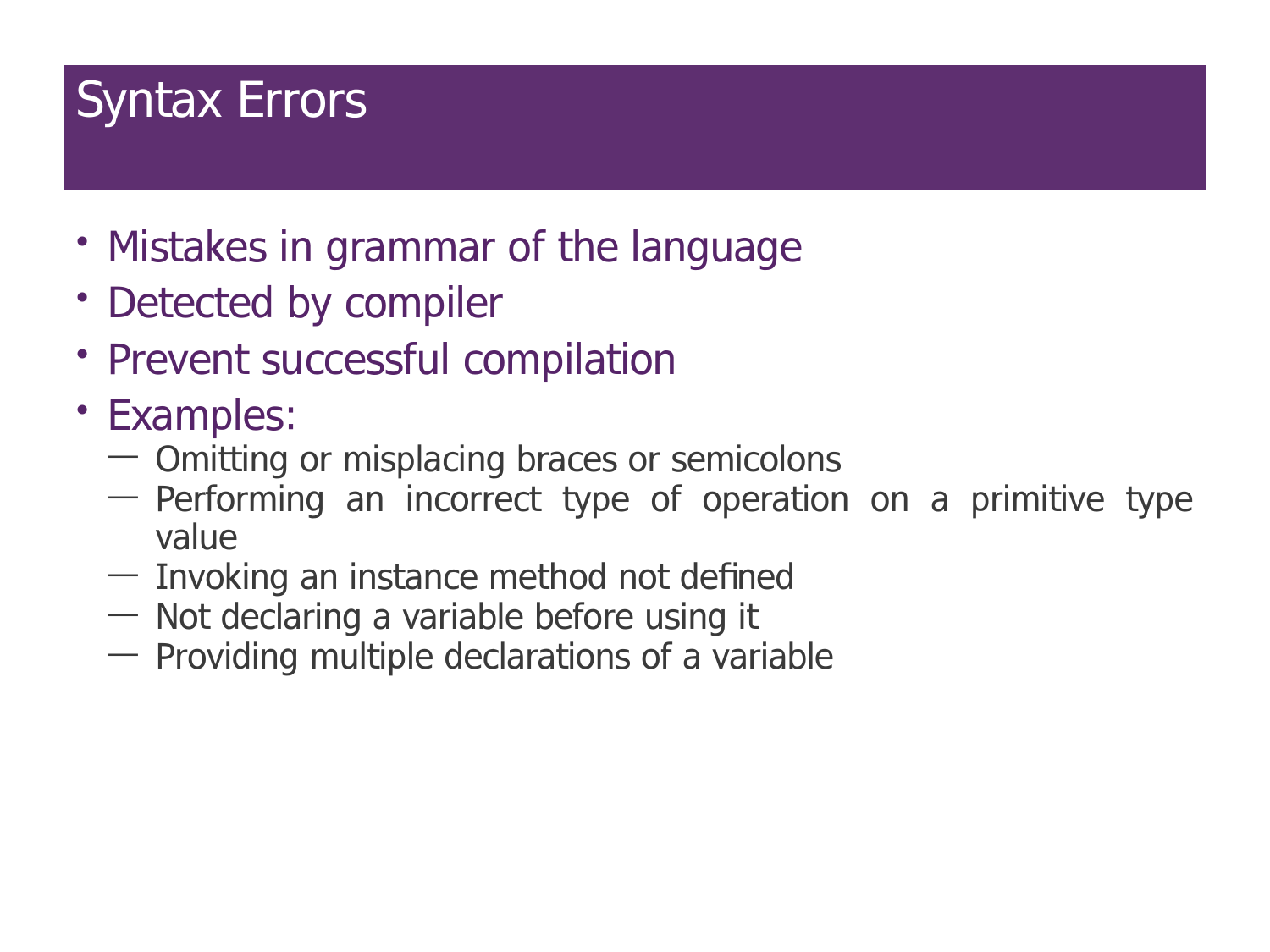

# Syntax Errors
Mistakes in grammar of the language
Detected by compiler
Prevent successful compilation
Examples:
Omitting or misplacing braces or semicolons
Performing an incorrect type of operation on a primitive type value
Invoking an instance method not defined
Not declaring a variable before using it
Providing multiple declarations of a variable